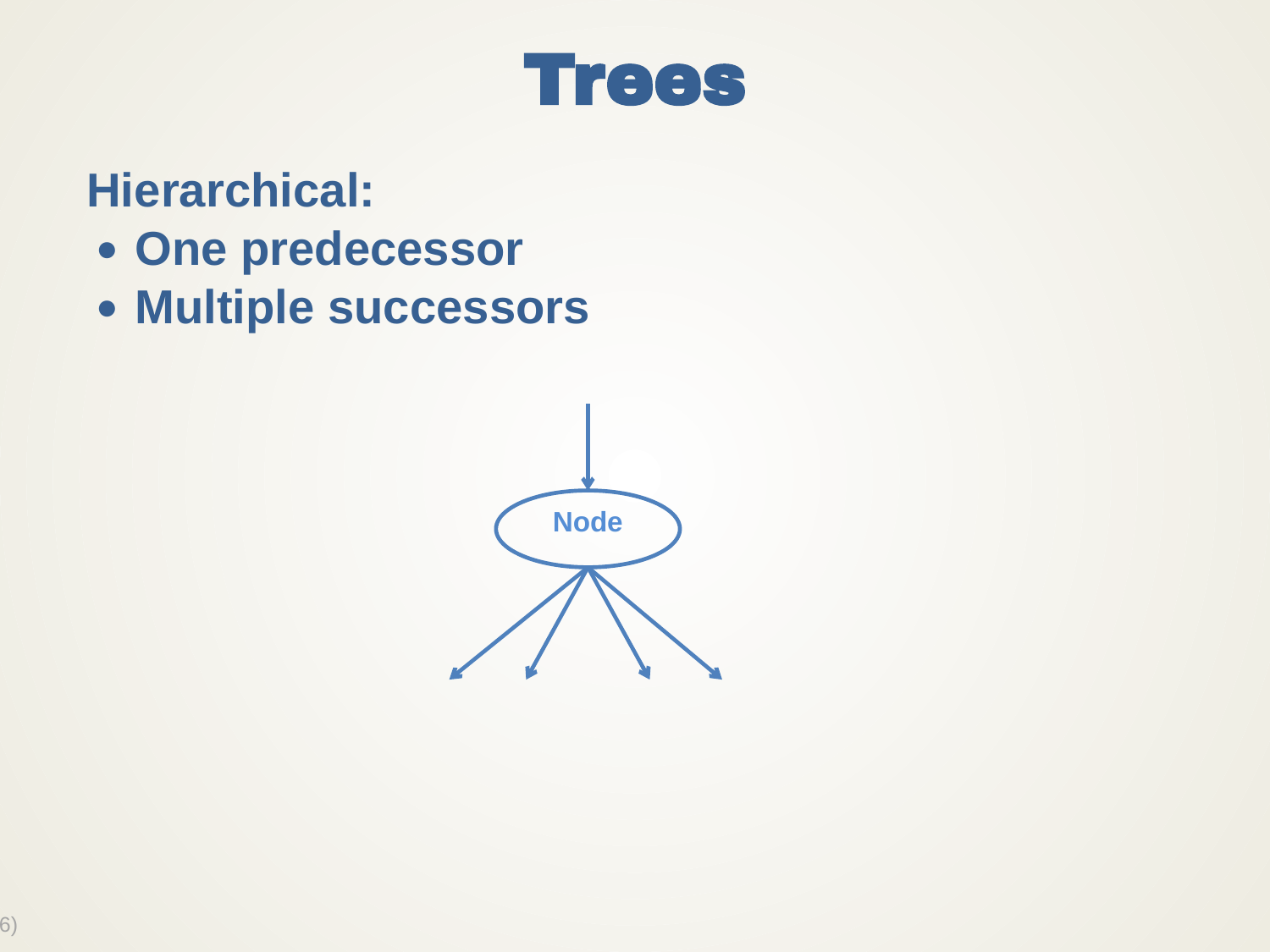

# Trees
Hierarchical:
One predecessor
Multiple successors
Node